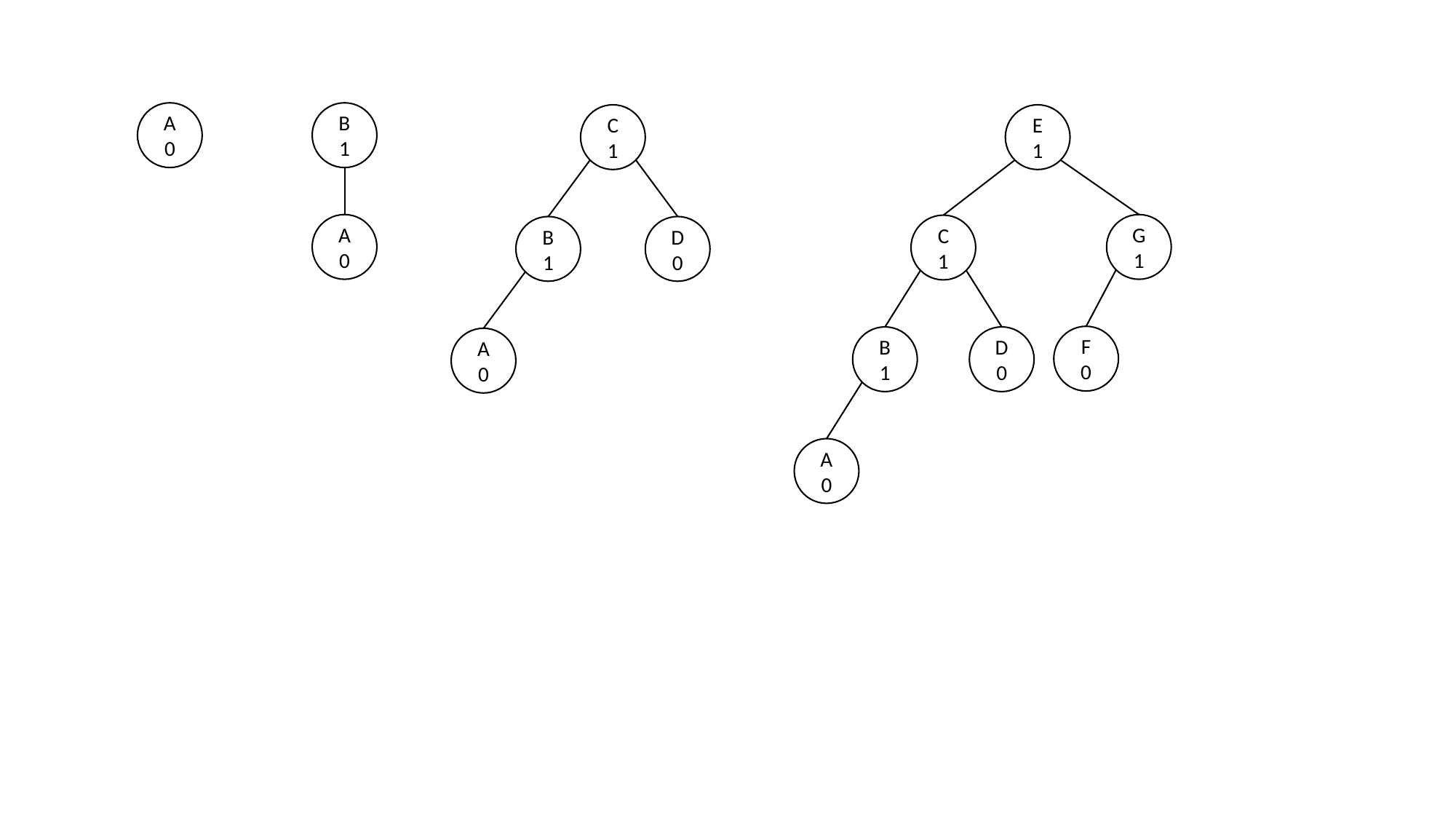

B
1
A
0
C
1
E
1
A
0
G
1
C
1
D
0
B
1
F
0
D
0
B
1
A
0
A
0